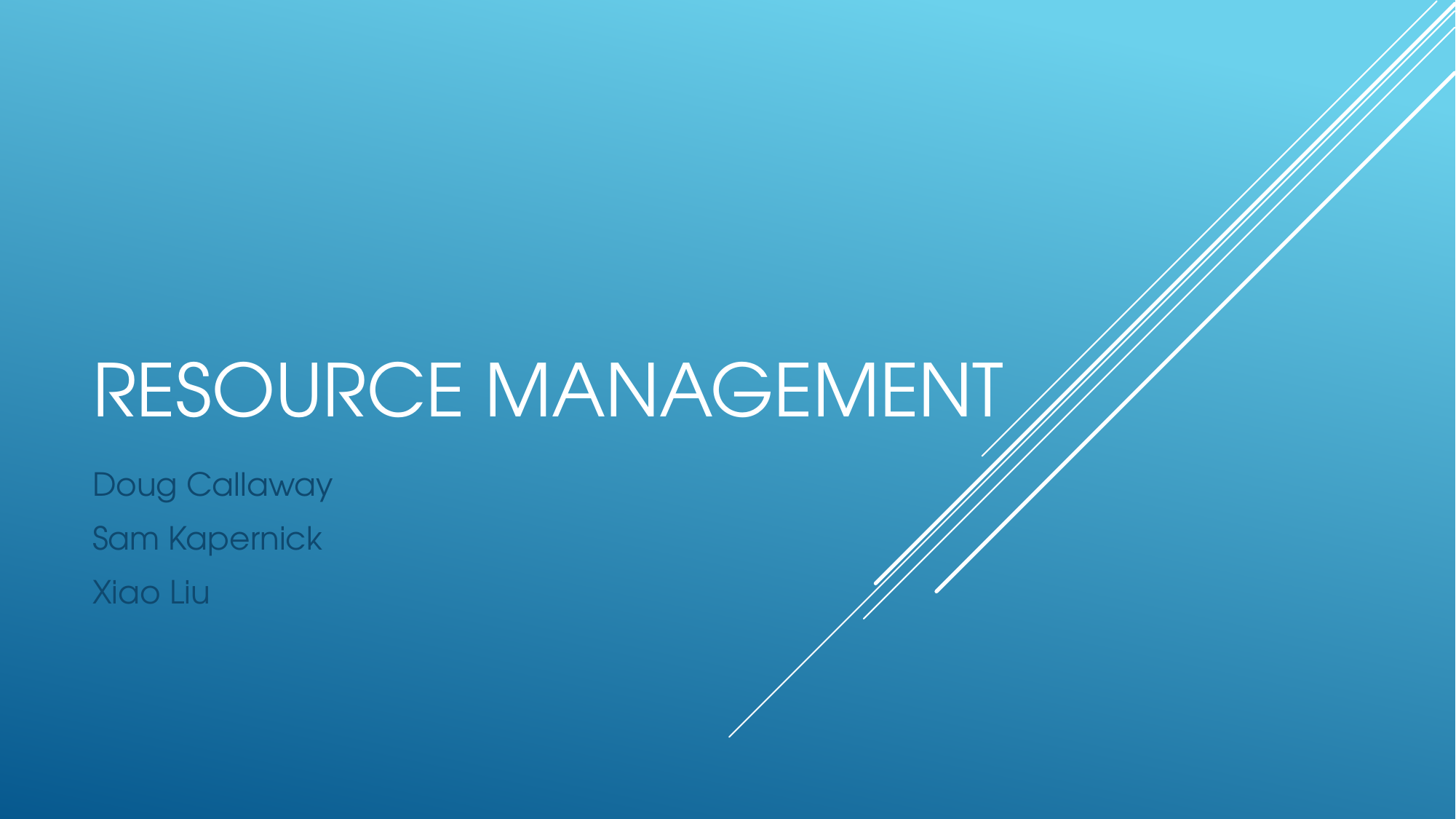

# Resource Management
Doug Callaway
Sam Kapernick
Xiao Liu